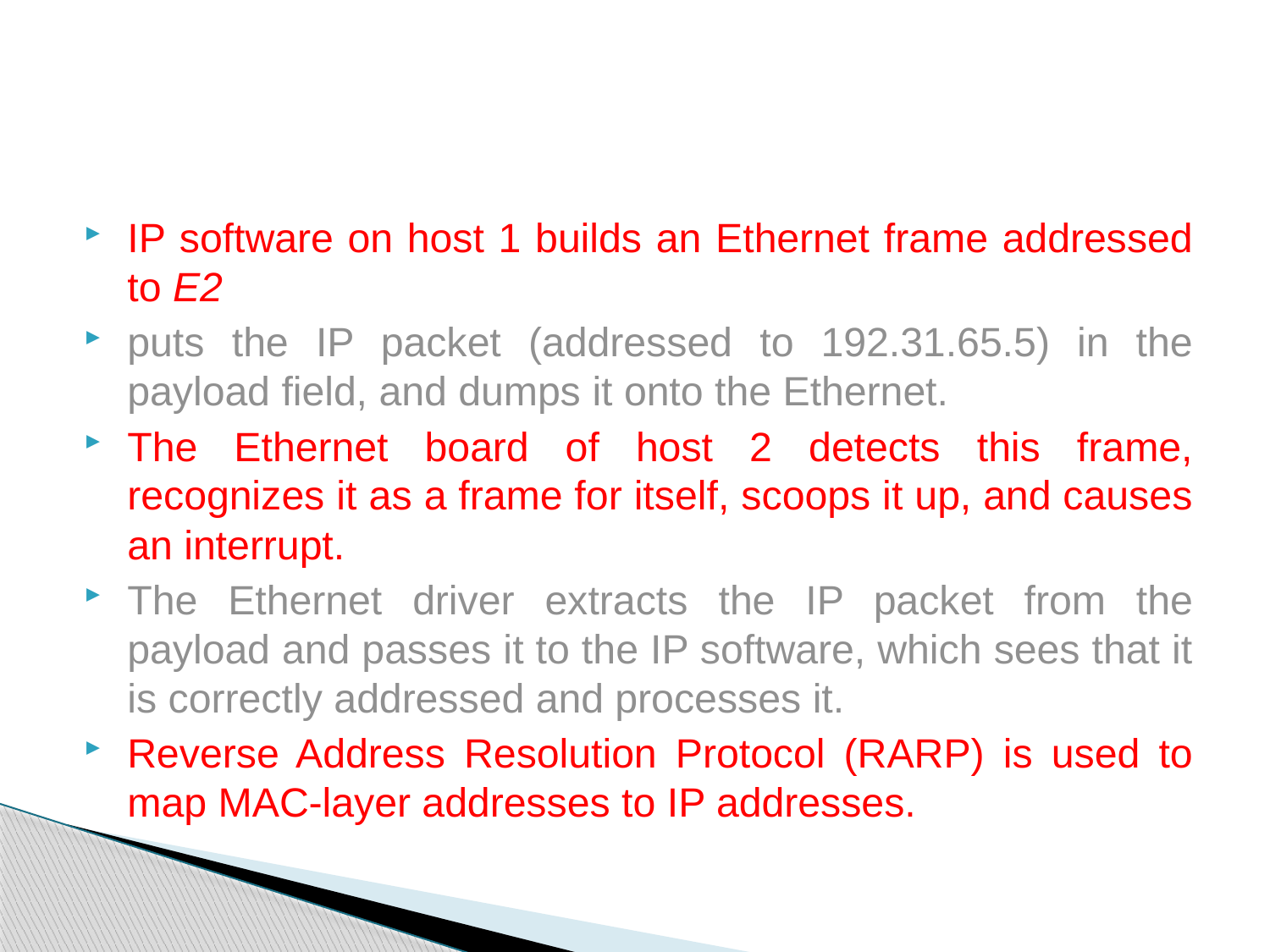

IP software on host 1 builds an Ethernet frame addressed to E2
puts the IP packet (addressed to 192.31.65.5) in the payload field, and dumps it onto the Ethernet.
The Ethernet board of host 2 detects this frame, recognizes it as a frame for itself, scoops it up, and causes an interrupt.
The Ethernet driver extracts the IP packet from the payload and passes it to the IP software, which sees that it is correctly addressed and processes it.
Reverse Address Resolution Protocol (RARP) is used to map MAC-layer addresses to IP addresses.